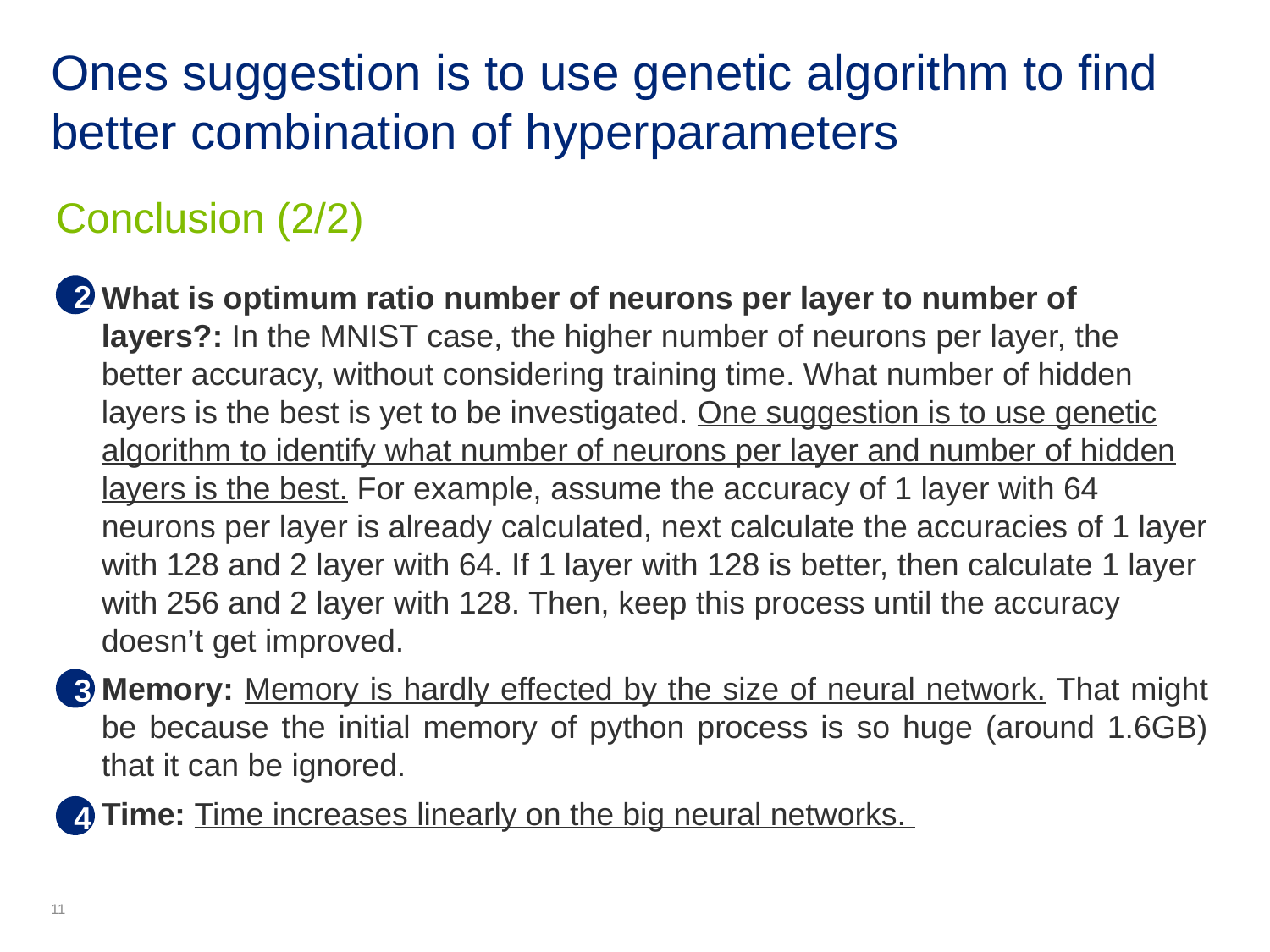

# Ones suggestion is to use genetic algorithm to find better combination of hyperparameters
Conclusion (2/2)
2
What is optimum ratio number of neurons per layer to number of layers?: In the MNIST case, the higher number of neurons per layer, the better accuracy, without considering training time. What number of hidden layers is the best is yet to be investigated. One suggestion is to use genetic algorithm to identify what number of neurons per layer and number of hidden layers is the best. For example, assume the accuracy of 1 layer with 64 neurons per layer is already calculated, next calculate the accuracies of 1 layer with 128 and 2 layer with 64. If 1 layer with 128 is better, then calculate 1 layer with 256 and 2 layer with 128. Then, keep this process until the accuracy doesn’t get improved.

Memory: Memory is hardly effected by the size of neural network. That might be because the initial memory of python process is so huge (around 1.6GB) that it can be ignored.

Time: Time increases linearly on the big neural networks.

3
4